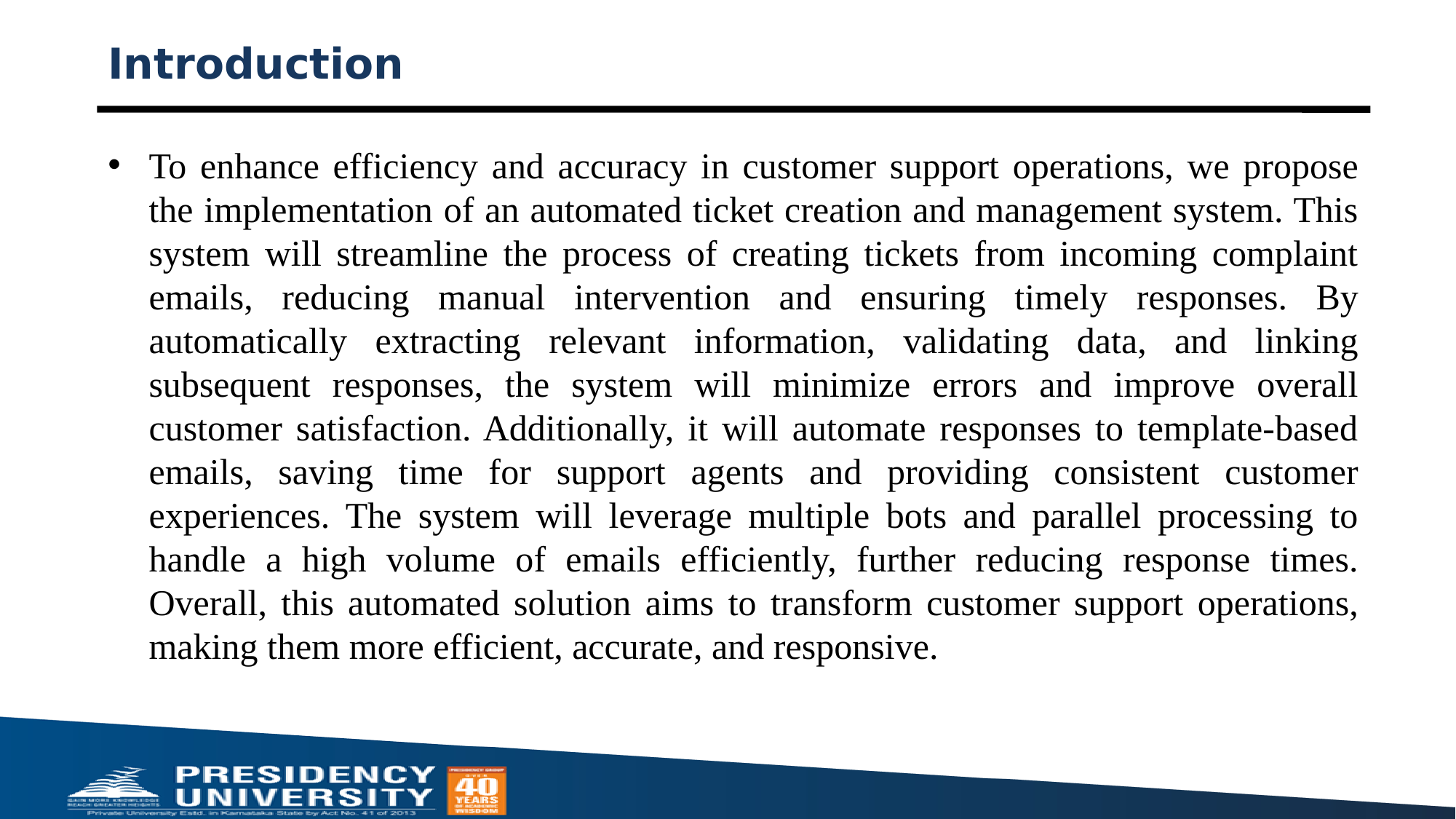

# Introduction
To enhance efficiency and accuracy in customer support operations, we propose the implementation of an automated ticket creation and management system. This system will streamline the process of creating tickets from incoming complaint emails, reducing manual intervention and ensuring timely responses. By automatically extracting relevant information, validating data, and linking subsequent responses, the system will minimize errors and improve overall customer satisfaction. Additionally, it will automate responses to template-based emails, saving time for support agents and providing consistent customer experiences. The system will leverage multiple bots and parallel processing to handle a high volume of emails efficiently, further reducing response times. Overall, this automated solution aims to transform customer support operations, making them more efficient, accurate, and responsive.